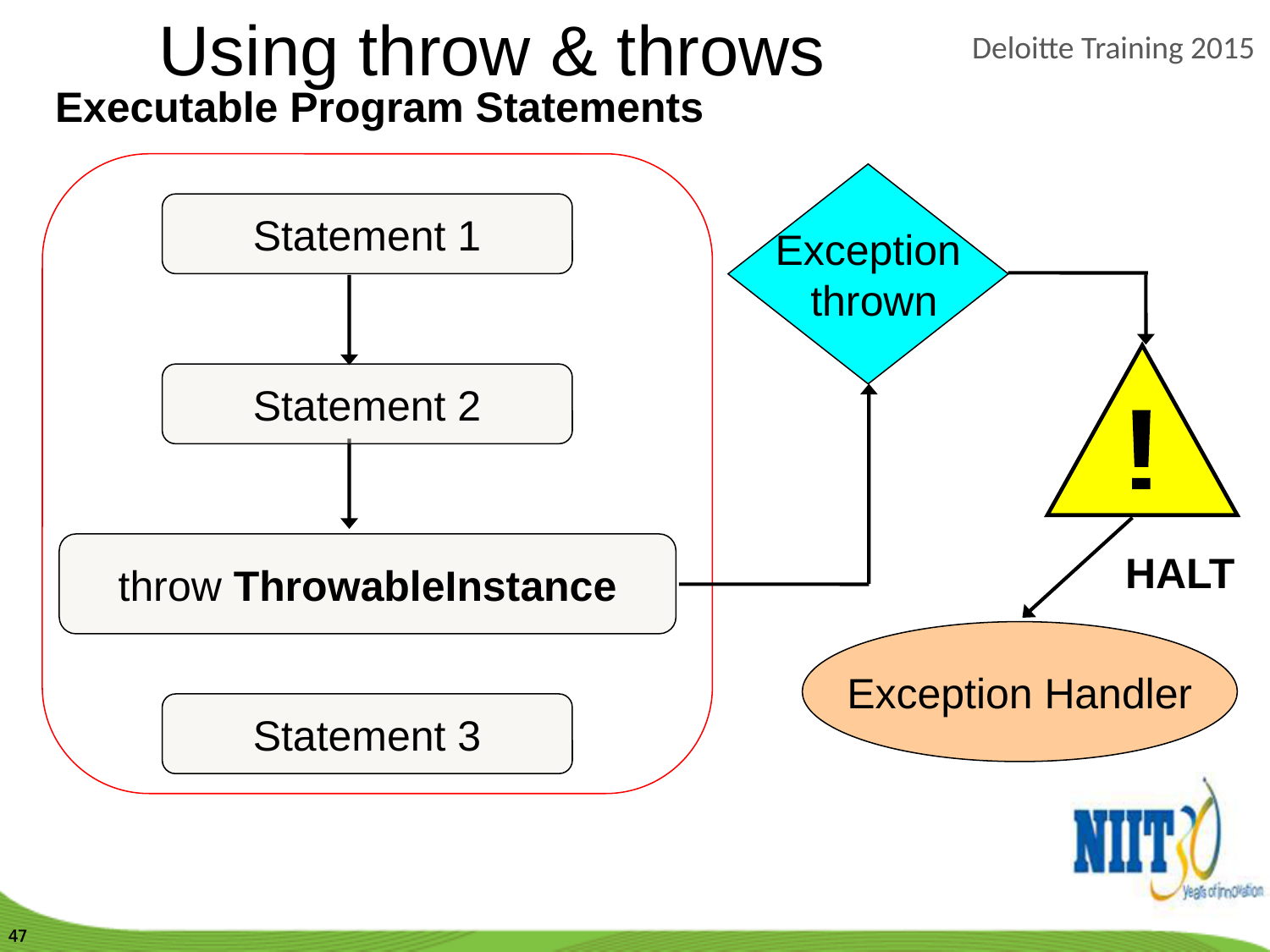

Using throw & throws
Executable Program Statements

Exception
 thrown
Statement 1

!
Statement 2

throw ThrowableInstance
HALT

Exception Handler
Statement 3